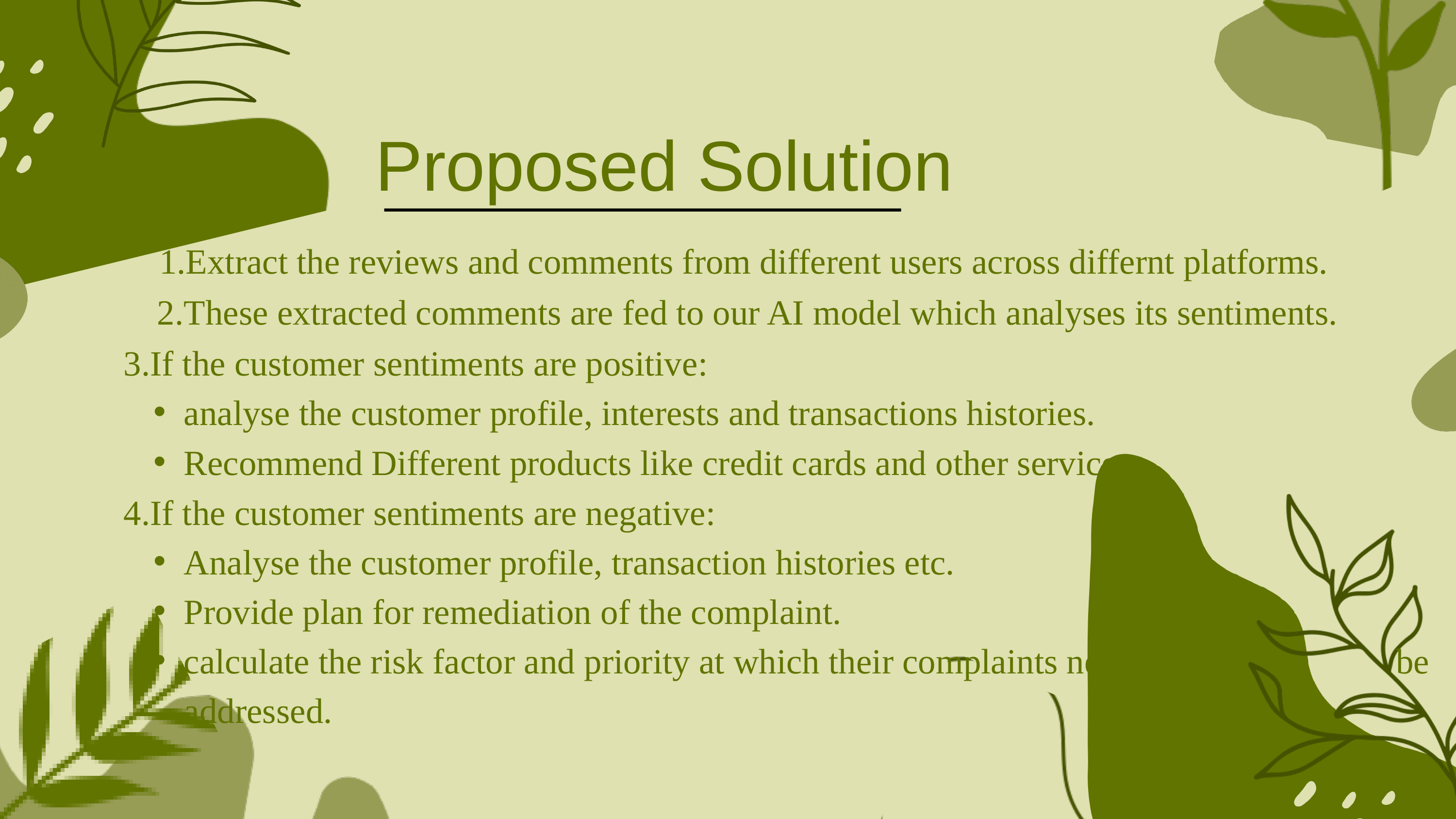

Proposed Solution

1.Extract the reviews and comments from different users across differnt platforms.

2.These extracted comments are fed to our AI model which analyses its sentiments.

3.If the customer sentiments are positive:
analyse the customer profile, interests and transactions histories.
Recommend Different products like credit cards and other services.

4.If the customer sentiments are negative:
Analyse the customer profile, transaction histories etc.
Provide plan for remediation of the complaint.
calculate the risk factor and priority at which their complaints needs to                        be addressed.